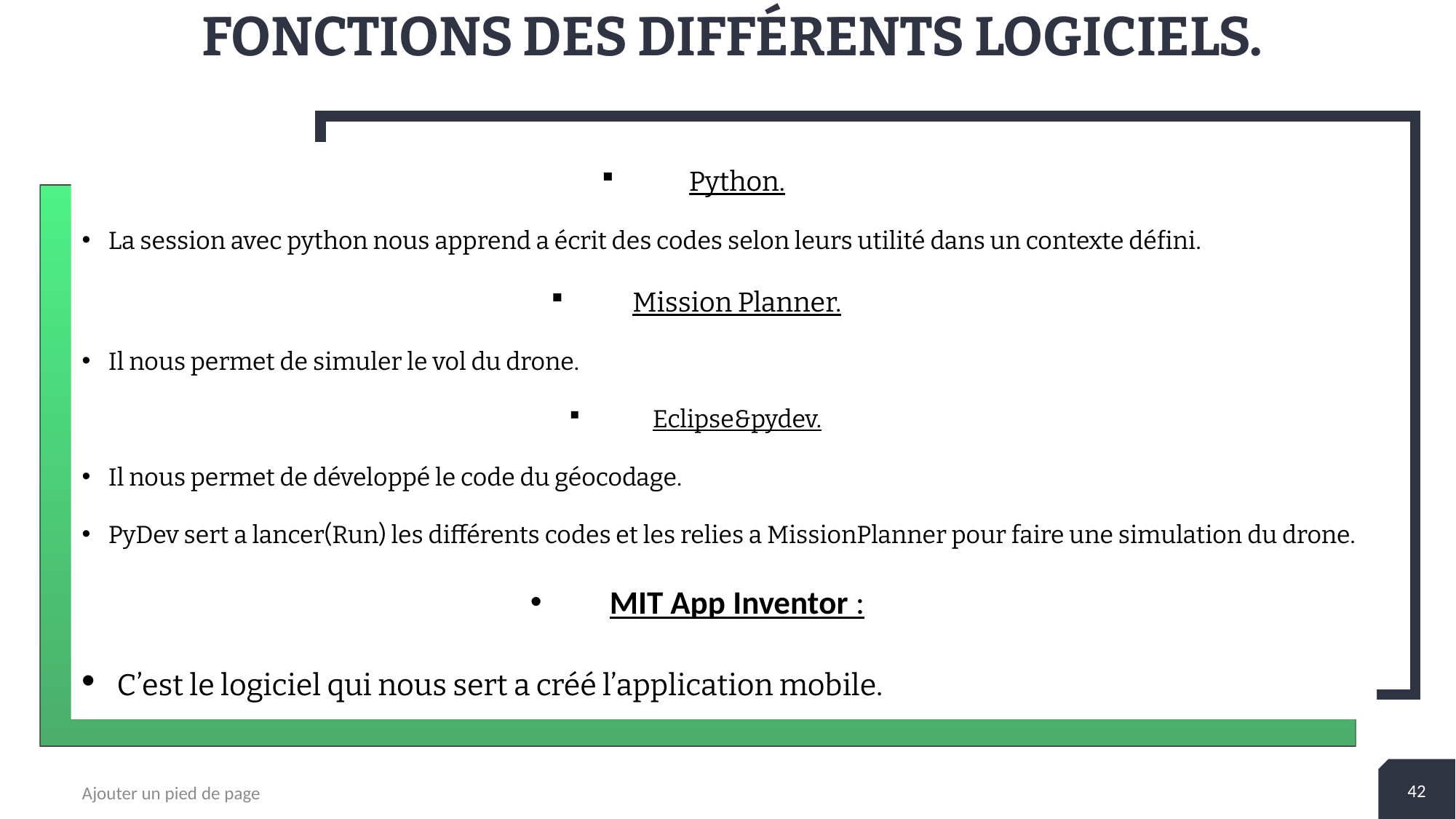

# Fonctions des différents logiciels.
Python.
La session avec python nous apprend a écrit des codes selon leurs utilité dans un contexte défini.
Mission Planner.
Il nous permet de simuler le vol du drone.
Eclipse&pydev.
Il nous permet de développé le code du géocodage.
PyDev sert a lancer(Run) les différents codes et les relies a MissionPlanner pour faire une simulation du drone.
MIT App Inventor :
 C’est le logiciel qui nous sert a créé l’application mobile.

42
Ajouter un pied de page